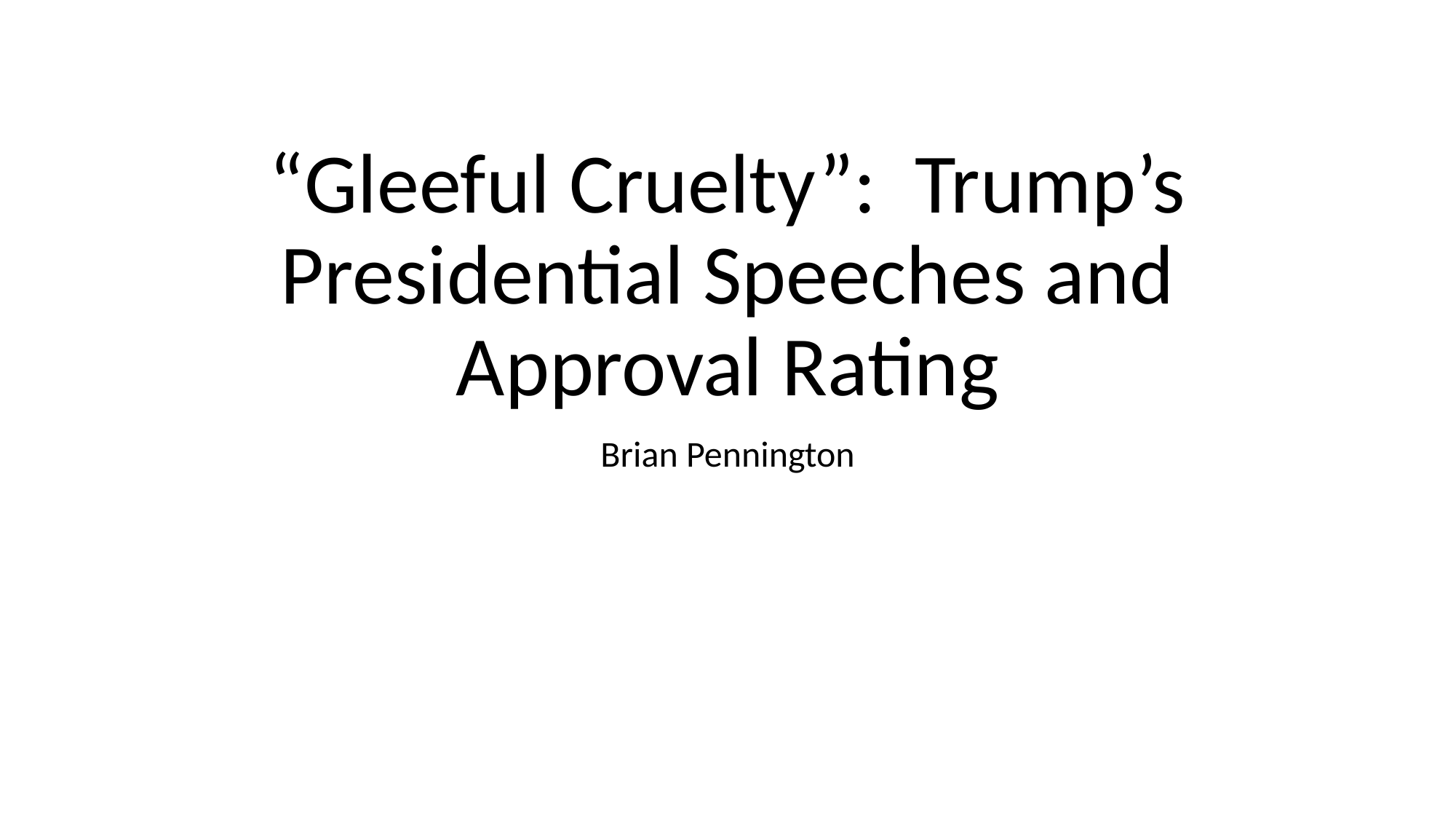

# “Gleeful Cruelty”:  Trump’s Presidential Speeches and Approval Rating
Brian Pennington